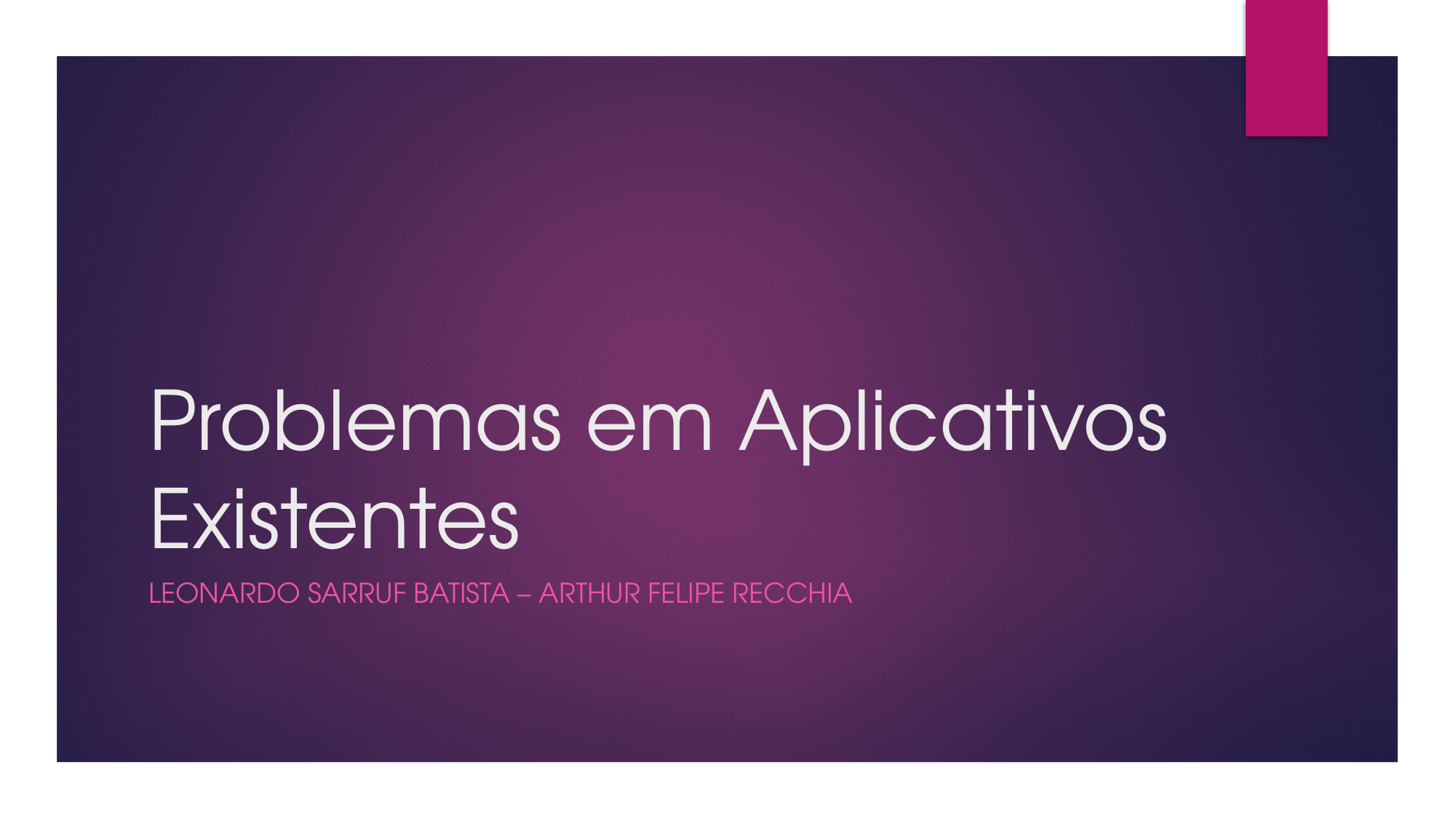

# Problemas em Aplicativos Existentes
Leonardo sarruf batista – Arthur felipe recchia